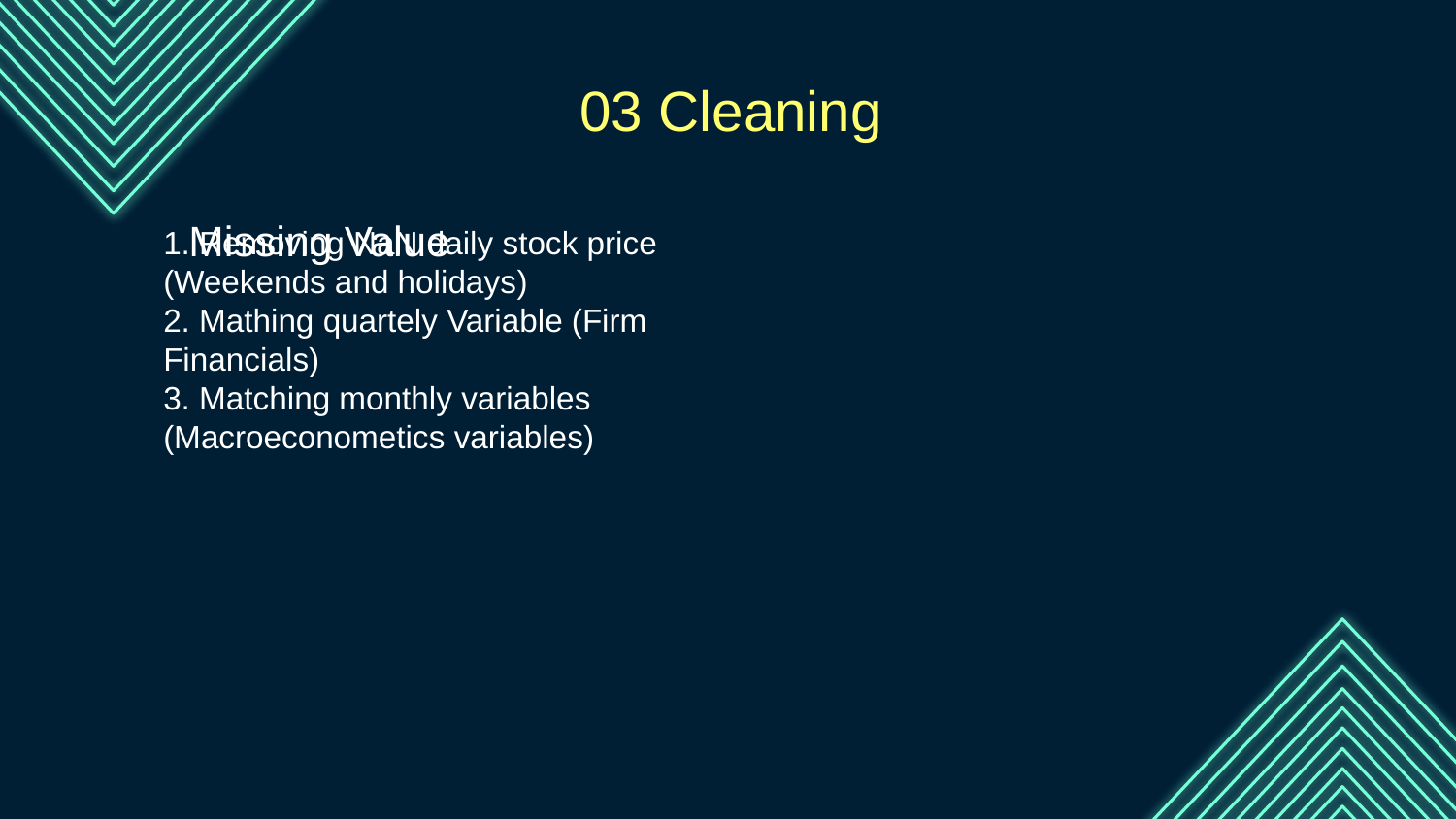

03 Cleaning
Missing Value
# 1. Removing NaN daily stock price (Weekends and holidays) 2. Mathing quartely Variable (Firm Financials) 3. Matching monthly variables (Macroeconometics variables)